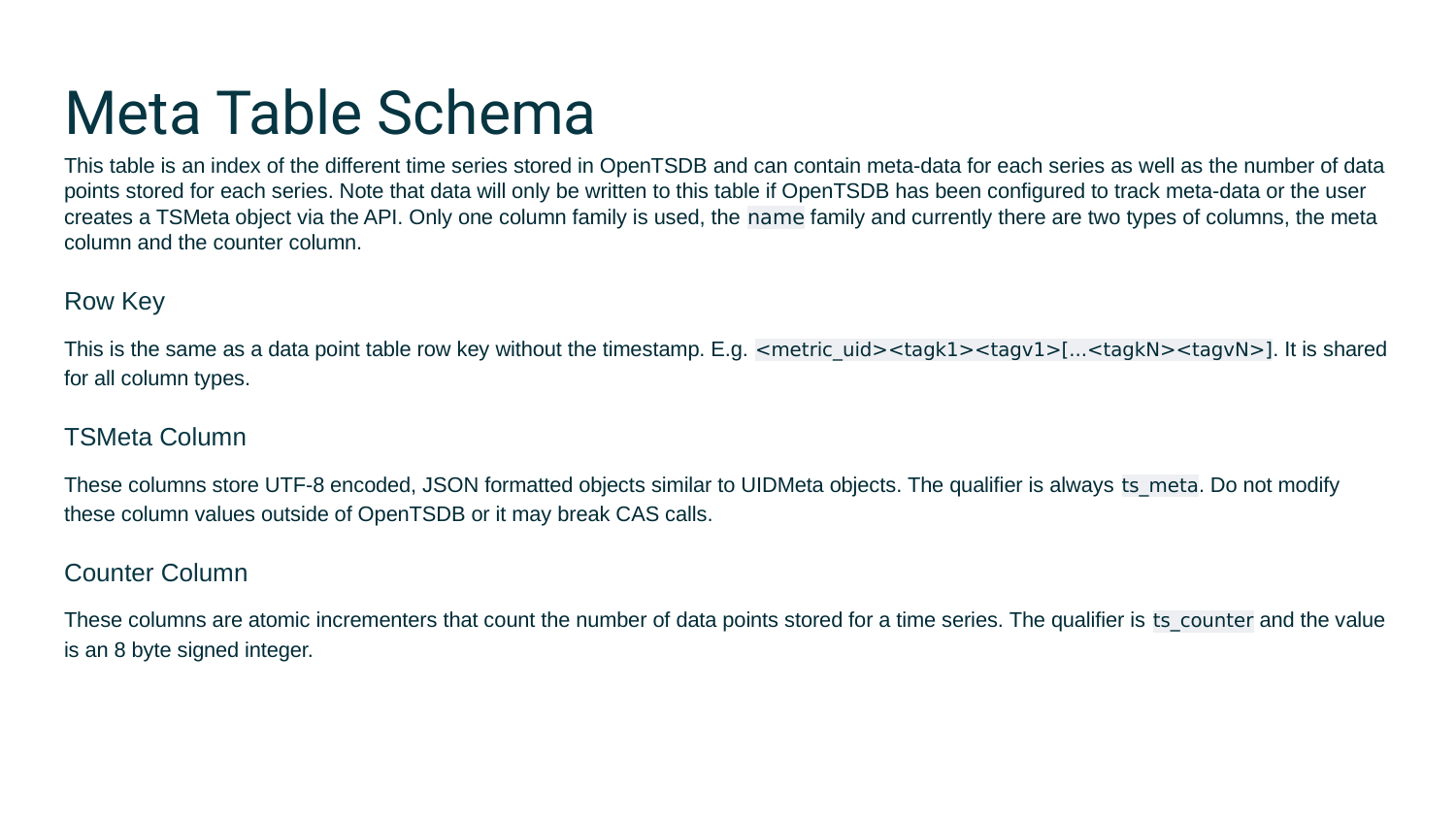

# Meta Table Schema
This table is an index of the different time series stored in OpenTSDB and can contain meta-data for each series as well as the number of data points stored for each series. Note that data will only be written to this table if OpenTSDB has been configured to track meta-data or the user creates a TSMeta object via the API. Only one column family is used, the name family and currently there are two types of columns, the meta column and the counter column.
Row Key
This is the same as a data point table row key without the timestamp. E.g. <metric_uid><tagk1><tagv1>[...<tagkN><tagvN>]. It is shared for all column types.
TSMeta Column
These columns store UTF-8 encoded, JSON formatted objects similar to UIDMeta objects. The qualifier is always ts_meta. Do not modify these column values outside of OpenTSDB or it may break CAS calls.
Counter Column
These columns are atomic incrementers that count the number of data points stored for a time series. The qualifier is ts_counter and the value is an 8 byte signed integer.